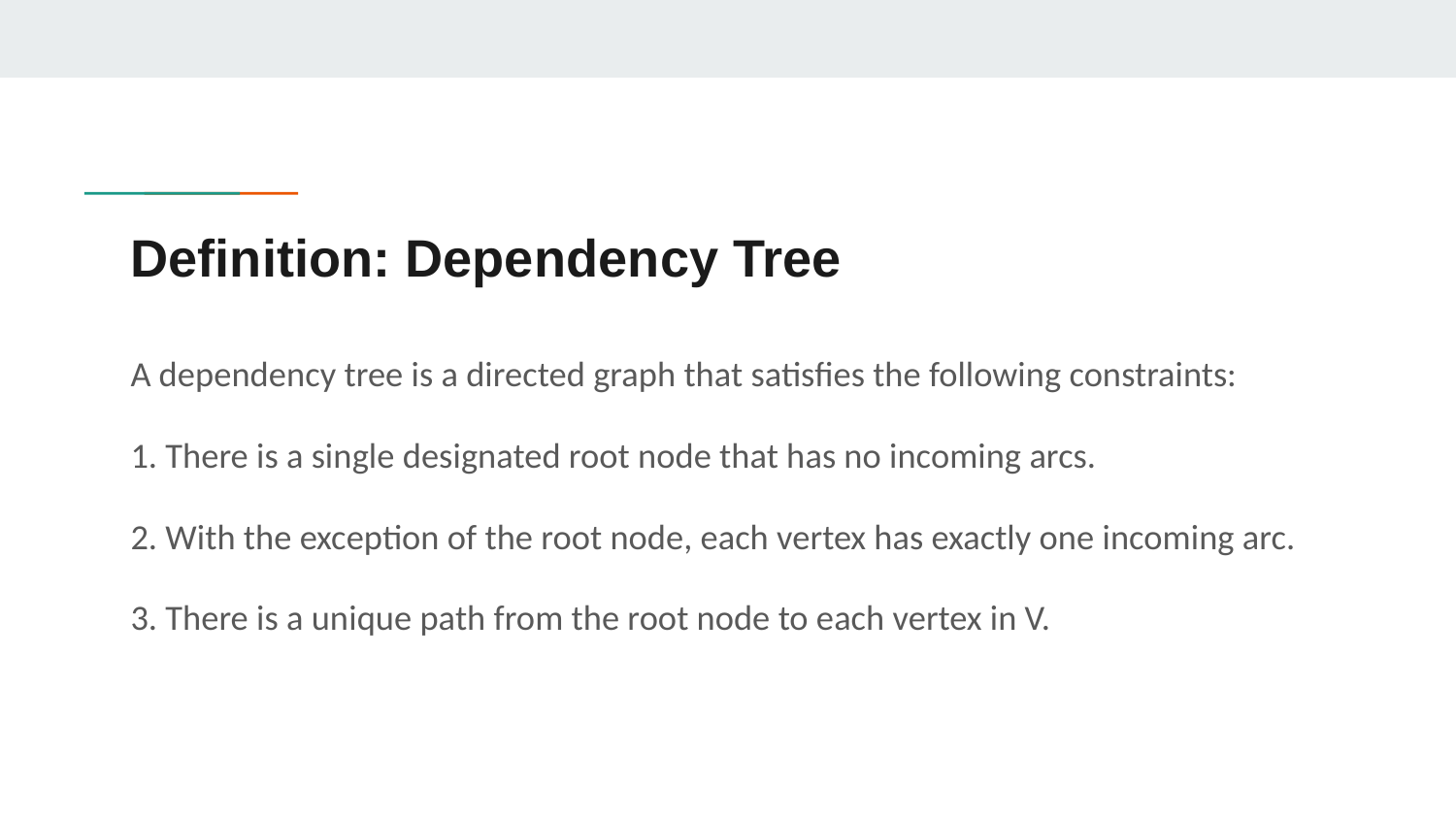

# Definition: Dependency Tree
A dependency tree is a directed graph that satisfies the following constraints:
1. There is a single designated root node that has no incoming arcs.
2. With the exception of the root node, each vertex has exactly one incoming arc.
3. There is a unique path from the root node to each vertex in V.